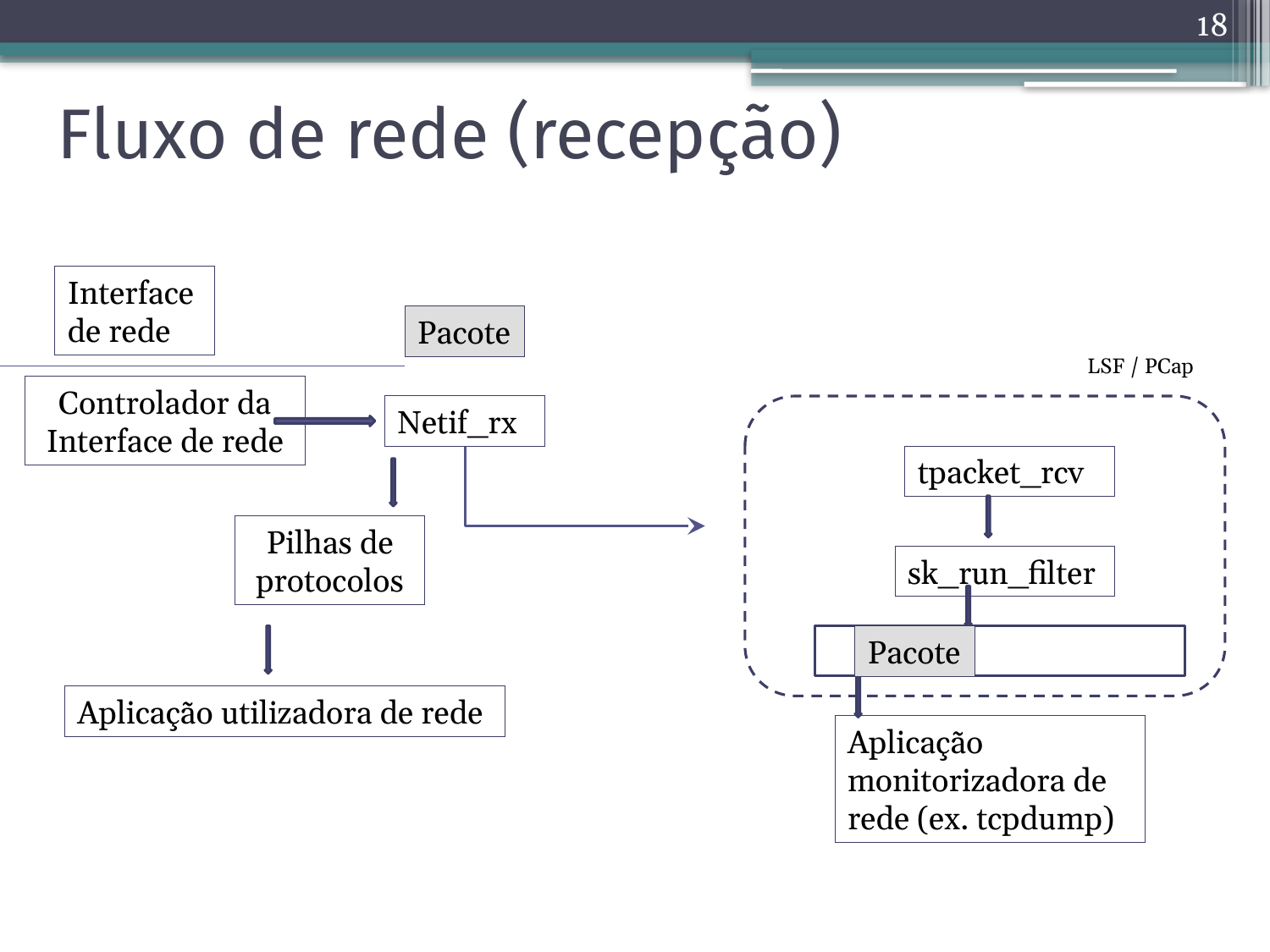

18
# Fluxo de rede (recepção)
Interface
de rede
Pacote
LSF / PCap
Controlador da Interface de rede
Netif_rx

tpacket_rcv

Pilhas de protocolos
sk_run_filter

Pacote

Aplicação utilizadora de rede

Aplicação monitorizadora de rede (ex. tcpdump)